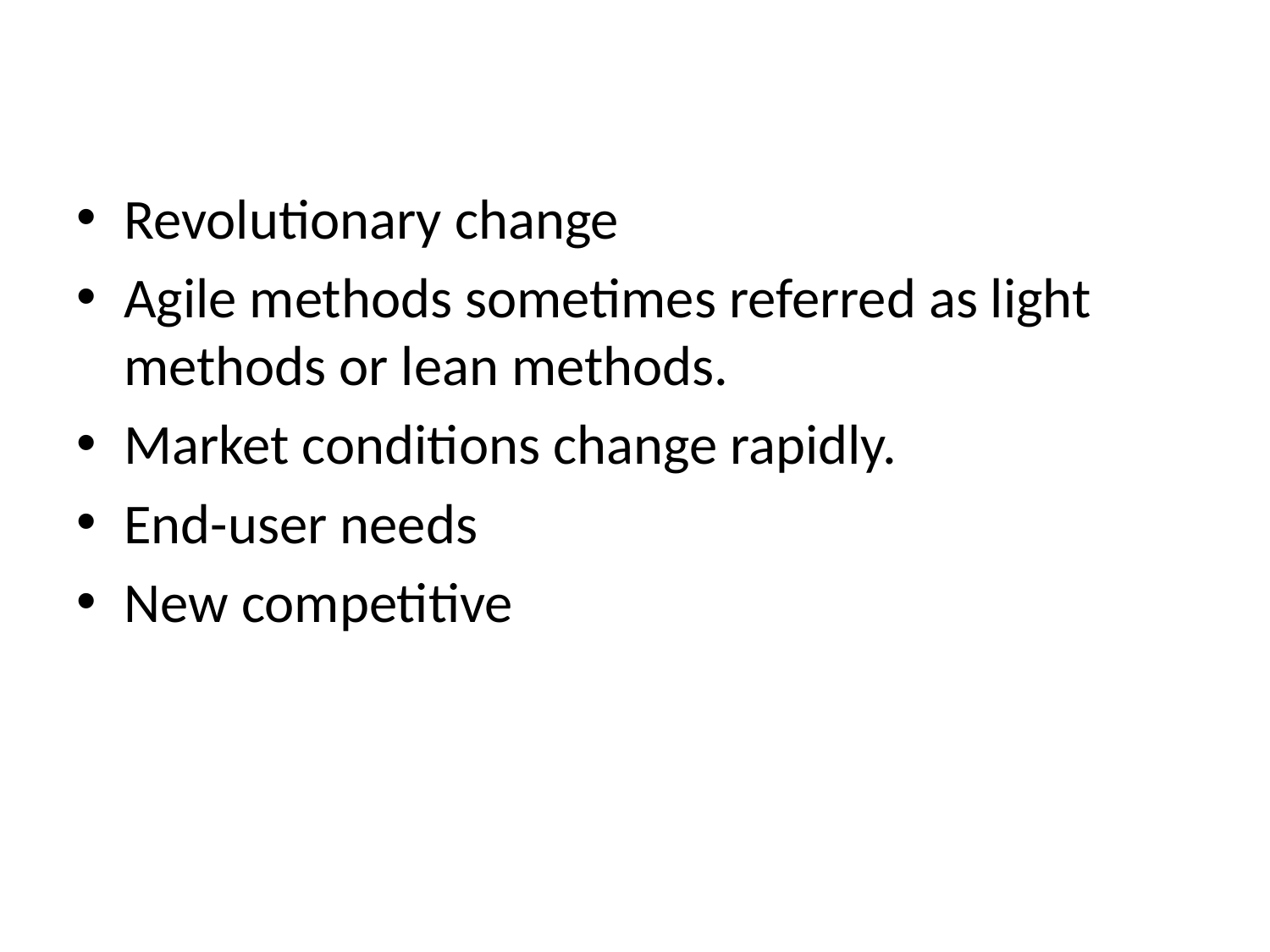

Revolutionary change
Agile methods sometimes referred as light methods or lean methods.
Market conditions change rapidly.
End-user needs
New competitive